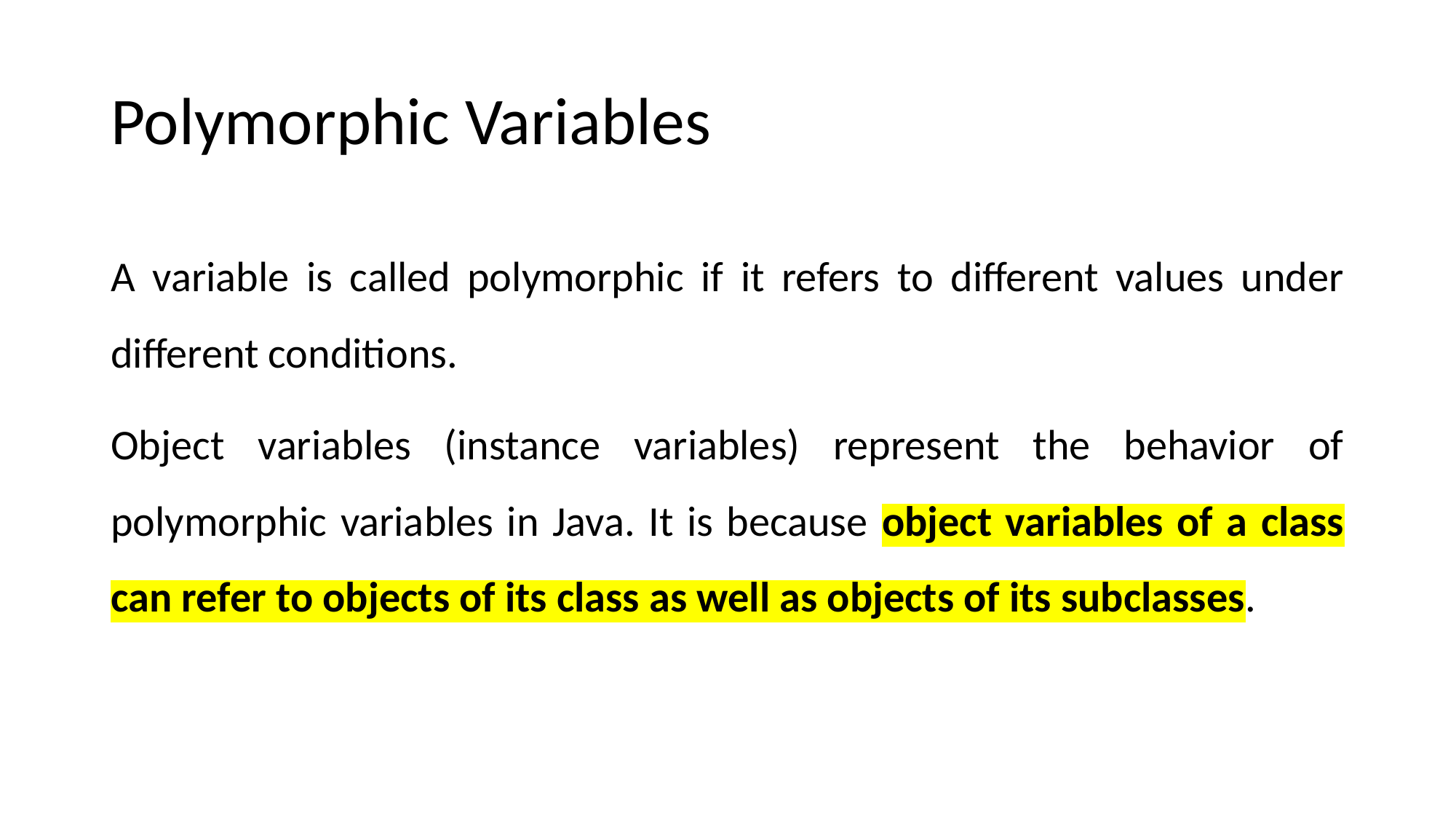

# Polymorphic Variables
A variable is called polymorphic if it refers to different values under different conditions.
Object variables (instance variables) represent the behavior of polymorphic variables in Java. It is because object variables of a class can refer to objects of its class as well as objects of its subclasses.